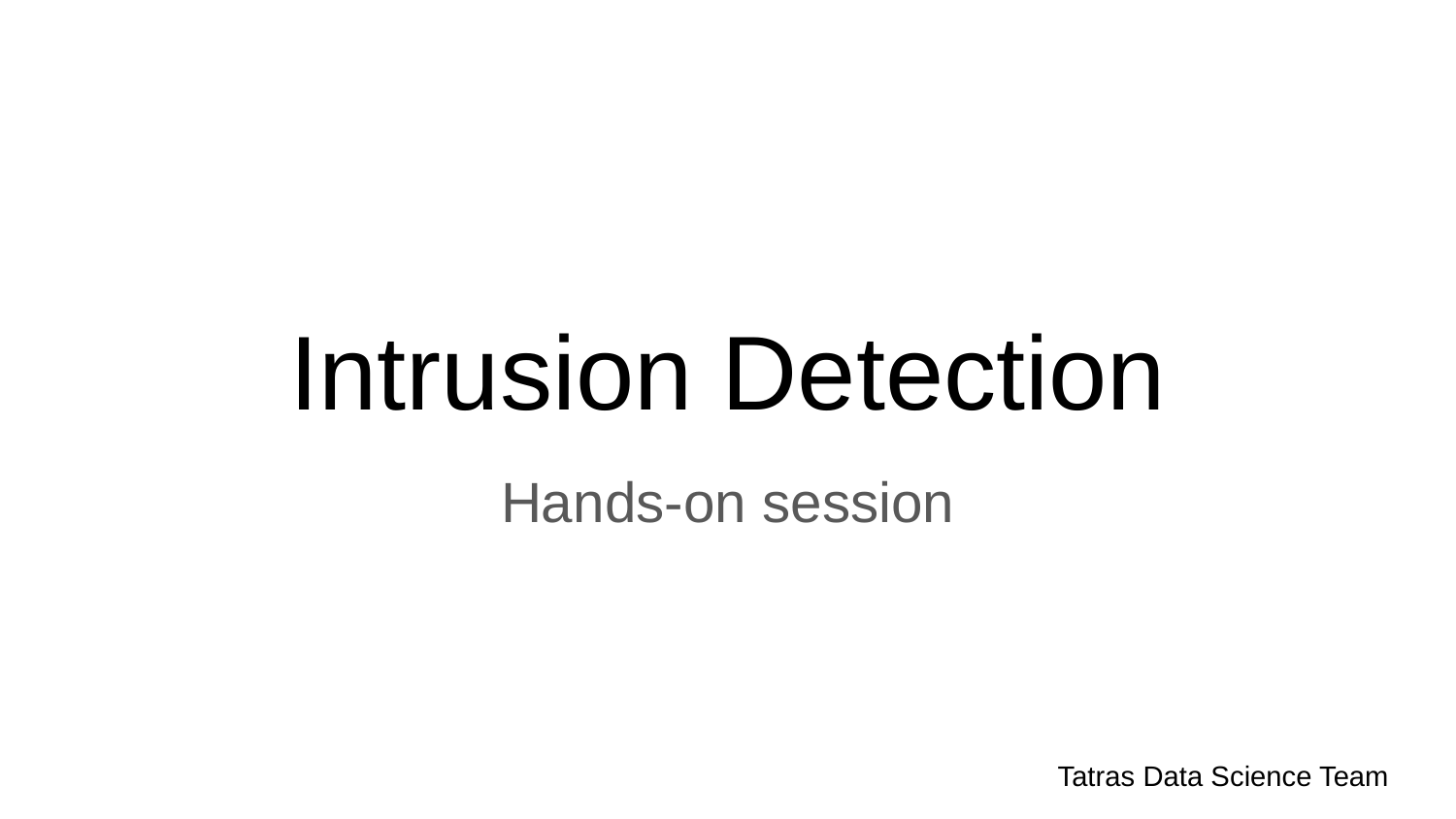

# Intrusion Detection
Hands-on session
Tatras Data Science Team